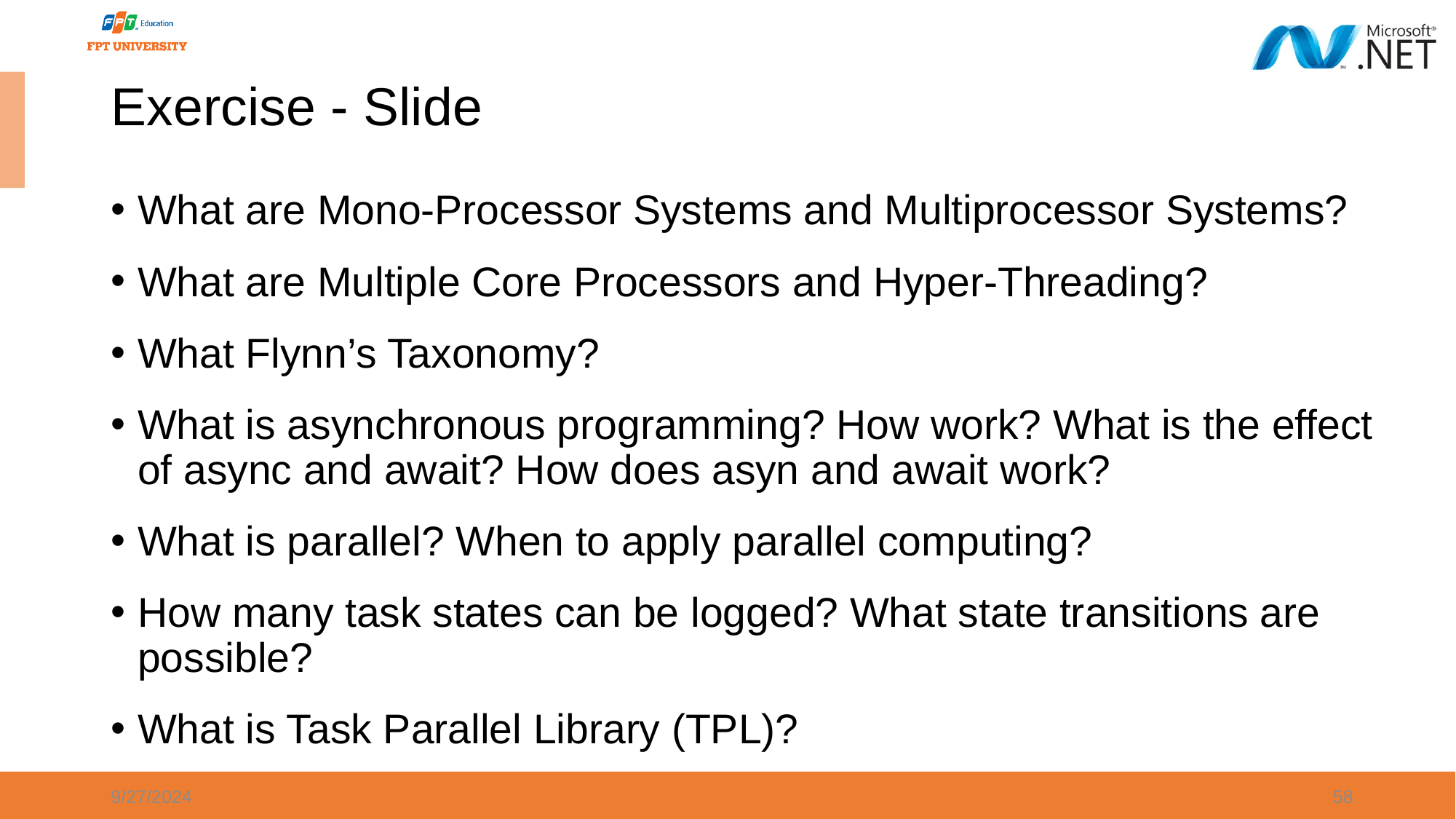

# Exercise - Slide
What are Mono-Processor Systems and Multiprocessor Systems?
What are Multiple Core Processors and Hyper-Threading?
What Flynn’s Taxonomy?
What is asynchronous programming? How work? What is the effect of async and await? How does asyn and await work?
What is parallel? When to apply parallel computing?
How many task states can be logged? What state transitions are possible?
What is Task Parallel Library (TPL)?
9/27/2024
58